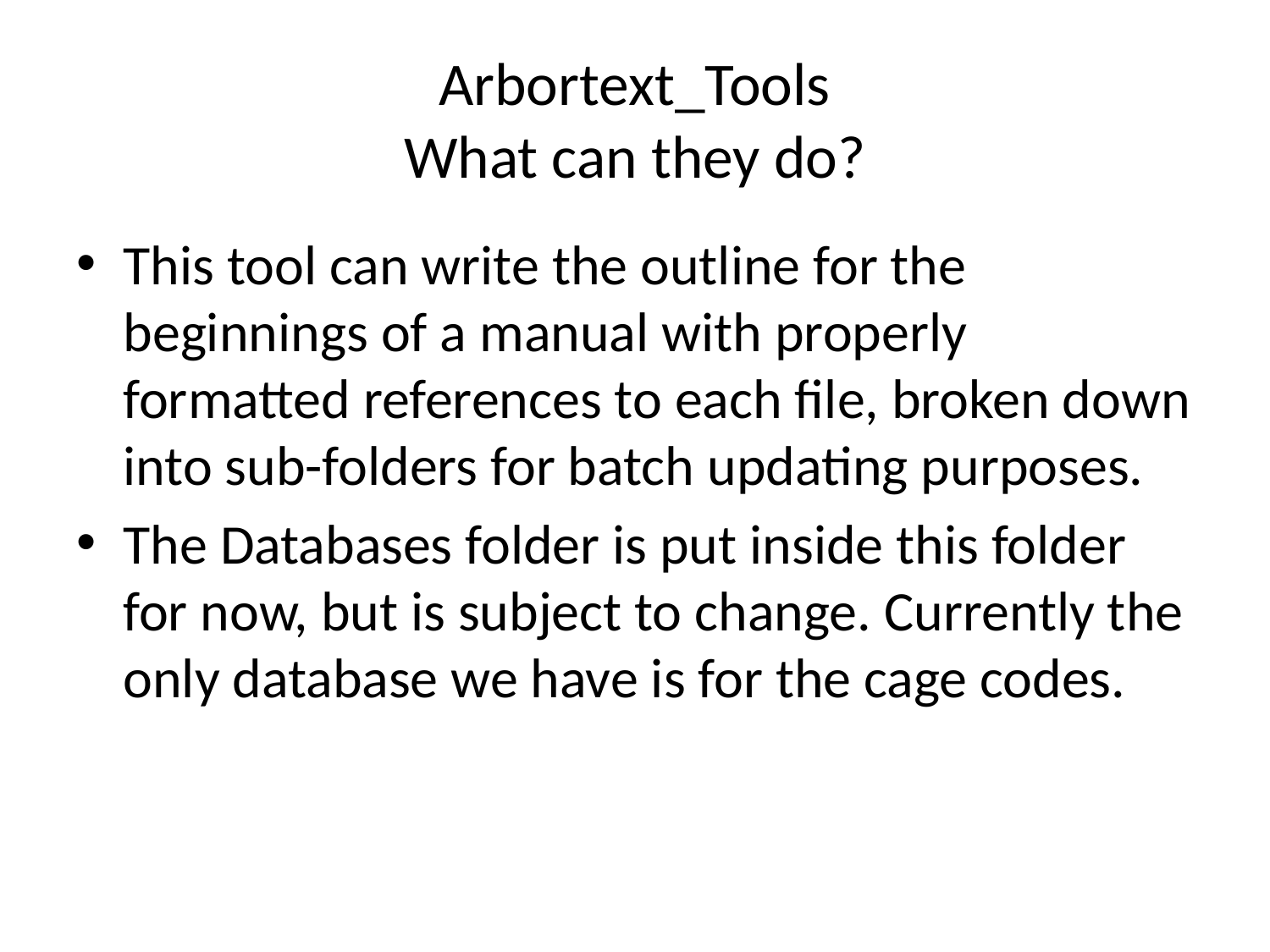

# Arbortext_Tools What can they do?
This tool can write the outline for the beginnings of a manual with properly formatted references to each file, broken down into sub-folders for batch updating purposes.
The Databases folder is put inside this folder for now, but is subject to change. Currently the only database we have is for the cage codes.